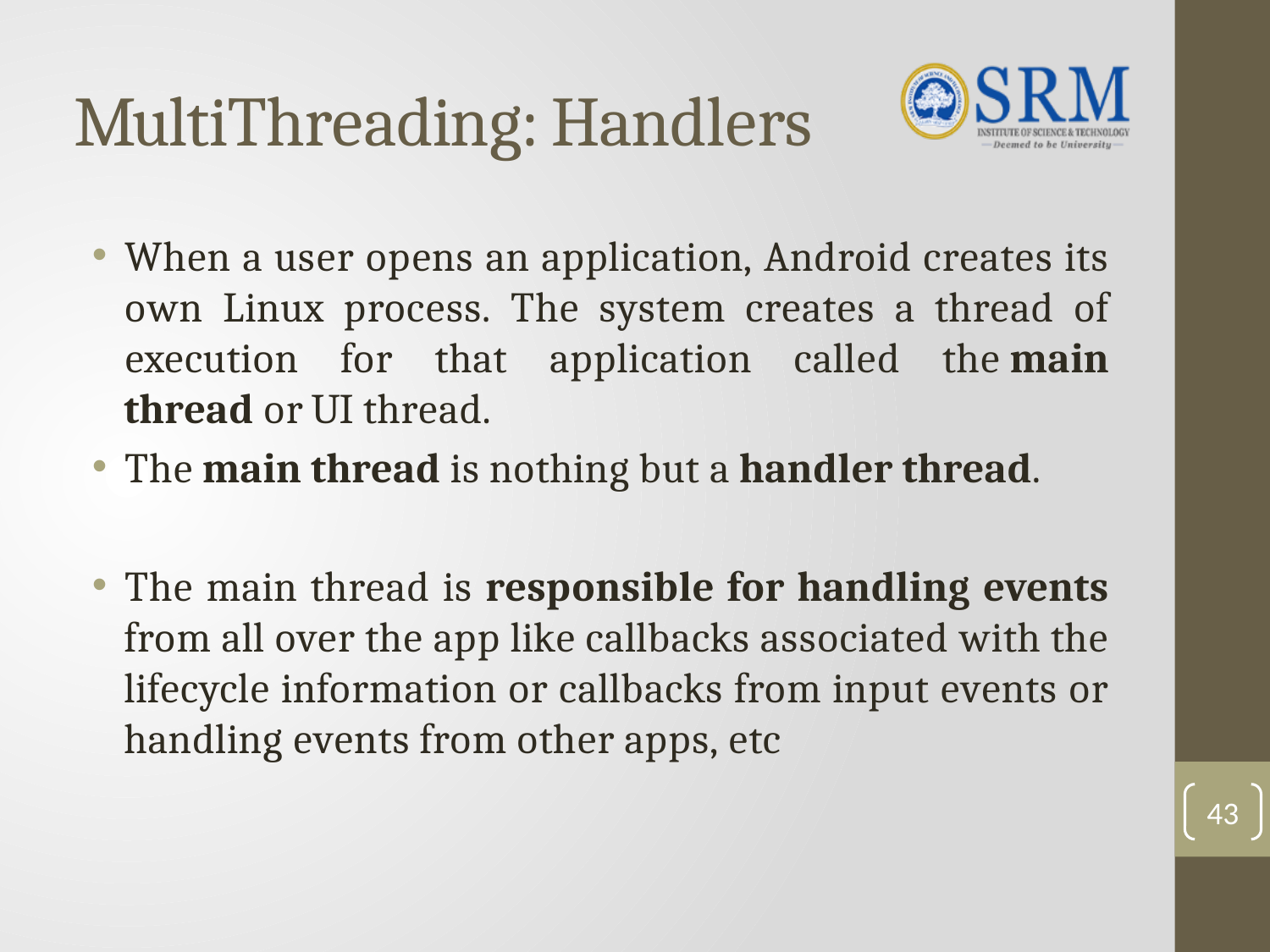

# MultiThreading: Handlers
When a user opens an application, Android creates its own Linux process. The system creates a thread of execution for that application called the main thread or UI thread.
The main thread is nothing but a handler thread.

The main thread is responsible for handling events from all over the app like callbacks associated with the lifecycle information or callbacks from input events or handling events from other apps, etc
43